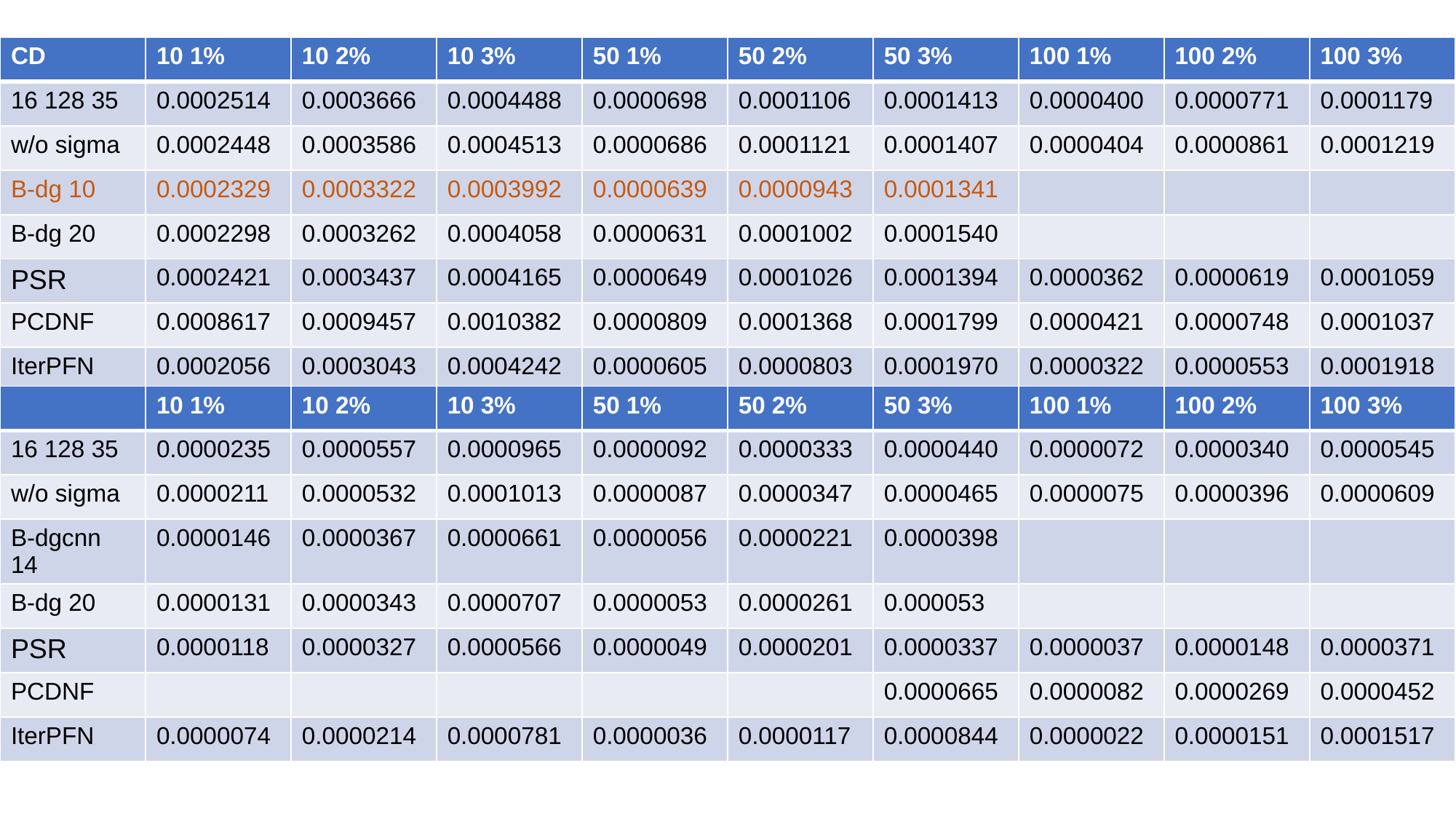

| CD | 10 1% | 10 2% | 10 3% | 50 1% | 50 2% | 50 3% | 100 1% | 100 2% | 100 3% |
| --- | --- | --- | --- | --- | --- | --- | --- | --- | --- |
| 16 128 35 | 0.0002514 | 0.0003666 | 0.0004488 | 0.0000698 | 0.0001106 | 0.0001413 | 0.0000400 | 0.0000771 | 0.0001179 |
| w/o sigma | 0.0002448 | 0.0003586 | 0.0004513 | 0.0000686 | 0.0001121 | 0.0001407 | 0.0000404 | 0.0000861 | 0.0001219 |
| B-dg 10 | 0.0002329 | 0.0003322 | 0.0003992 | 0.0000639 | 0.0000943 | 0.0001341 |  |  |  |
| B-dg 20 | 0.0002298 | 0.0003262 | 0.0004058 | 0.0000631 | 0.0001002 | 0.0001540 |  |  |  |
| PSR | 0.0002421 | 0.0003437 | 0.0004165 | 0.0000649 | 0.0001026 | 0.0001394 | 0.0000362 | 0.0000619 | 0.0001059 |
| PCDNF | 0.0008617 | 0.0009457 | 0.0010382 | 0.0000809 | 0.0001368 | 0.0001799 | 0.0000421 | 0.0000748 | 0.0001037 |
| IterPFN | 0.0002056 | 0.0003043 | 0.0004242 | 0.0000605 | 0.0000803 | 0.0001970 | 0.0000322 | 0.0000553 | 0.0001918 |
|  | 10 1% | 10 2% | 10 3% | 50 1% | 50 2% | 50 3% | 100 1% | 100 2% | 100 3% |
| --- | --- | --- | --- | --- | --- | --- | --- | --- | --- |
| 16 128 35 | 0.0000235 | 0.0000557 | 0.0000965 | 0.0000092 | 0.0000333 | 0.0000440 | 0.0000072 | 0.0000340 | 0.0000545 |
| w/o sigma | 0.0000211 | 0.0000532 | 0.0001013 | 0.0000087 | 0.0000347 | 0.0000465 | 0.0000075 | 0.0000396 | 0.0000609 |
| B-dgcnn 14 | 0.0000146 | 0.0000367 | 0.0000661 | 0.0000056 | 0.0000221 | 0.0000398 |  |  |  |
| B-dg 20 | 0.0000131 | 0.0000343 | 0.0000707 | 0.0000053 | 0.0000261 | 0.000053 |  |  |  |
| PSR | 0.0000118 | 0.0000327 | 0.0000566 | 0.0000049 | 0.0000201 | 0.0000337 | 0.0000037 | 0.0000148 | 0.0000371 |
| PCDNF |  |  |  |  |  | 0.0000665 | 0.0000082 | 0.0000269 | 0.0000452 |
| IterPFN | 0.0000074 | 0.0000214 | 0.0000781 | 0.0000036 | 0.0000117 | 0.0000844 | 0.0000022 | 0.0000151 | 0.0001517 |